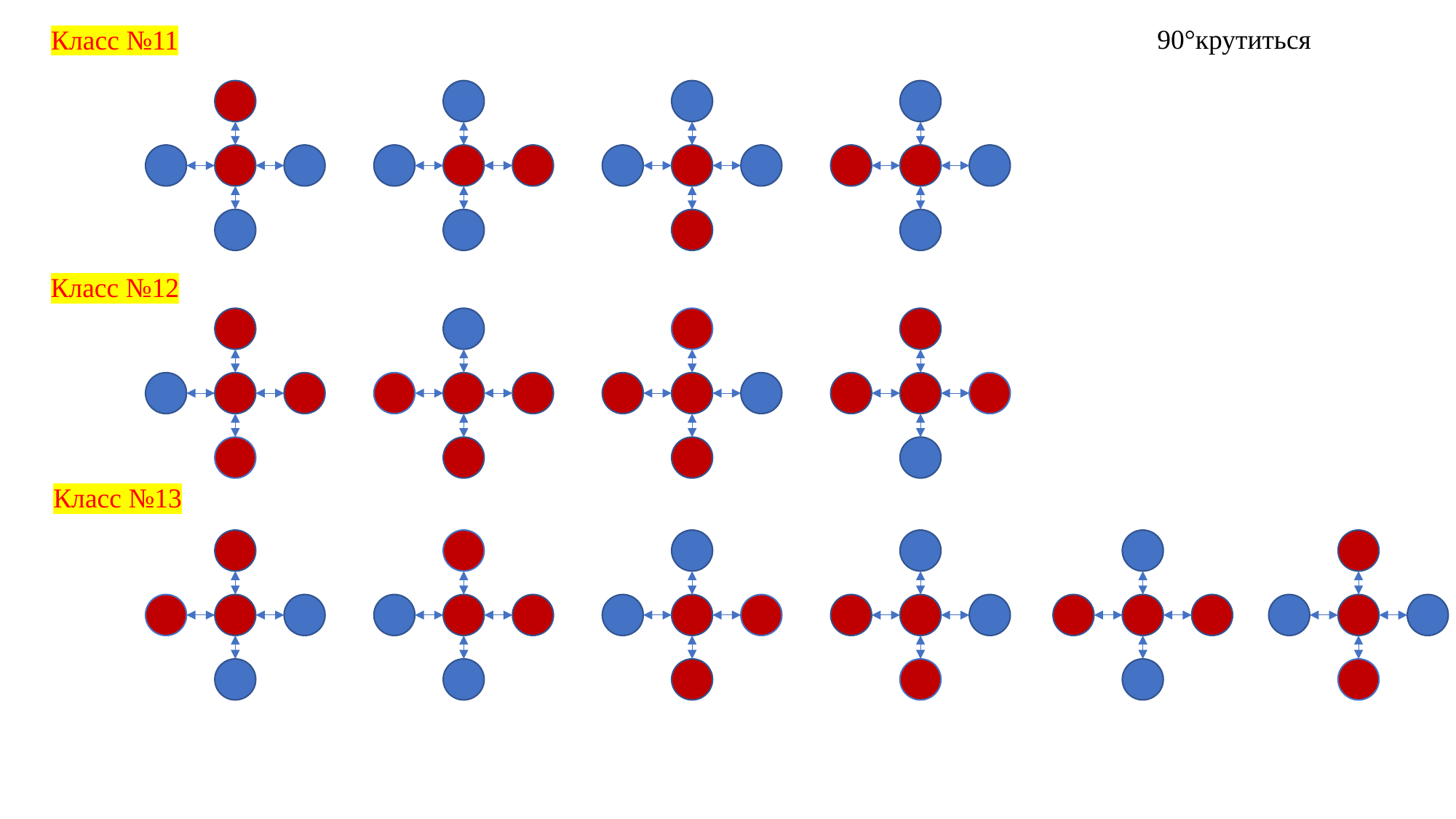

90°крутиться
Класс №11

Класс №12

Класс №13